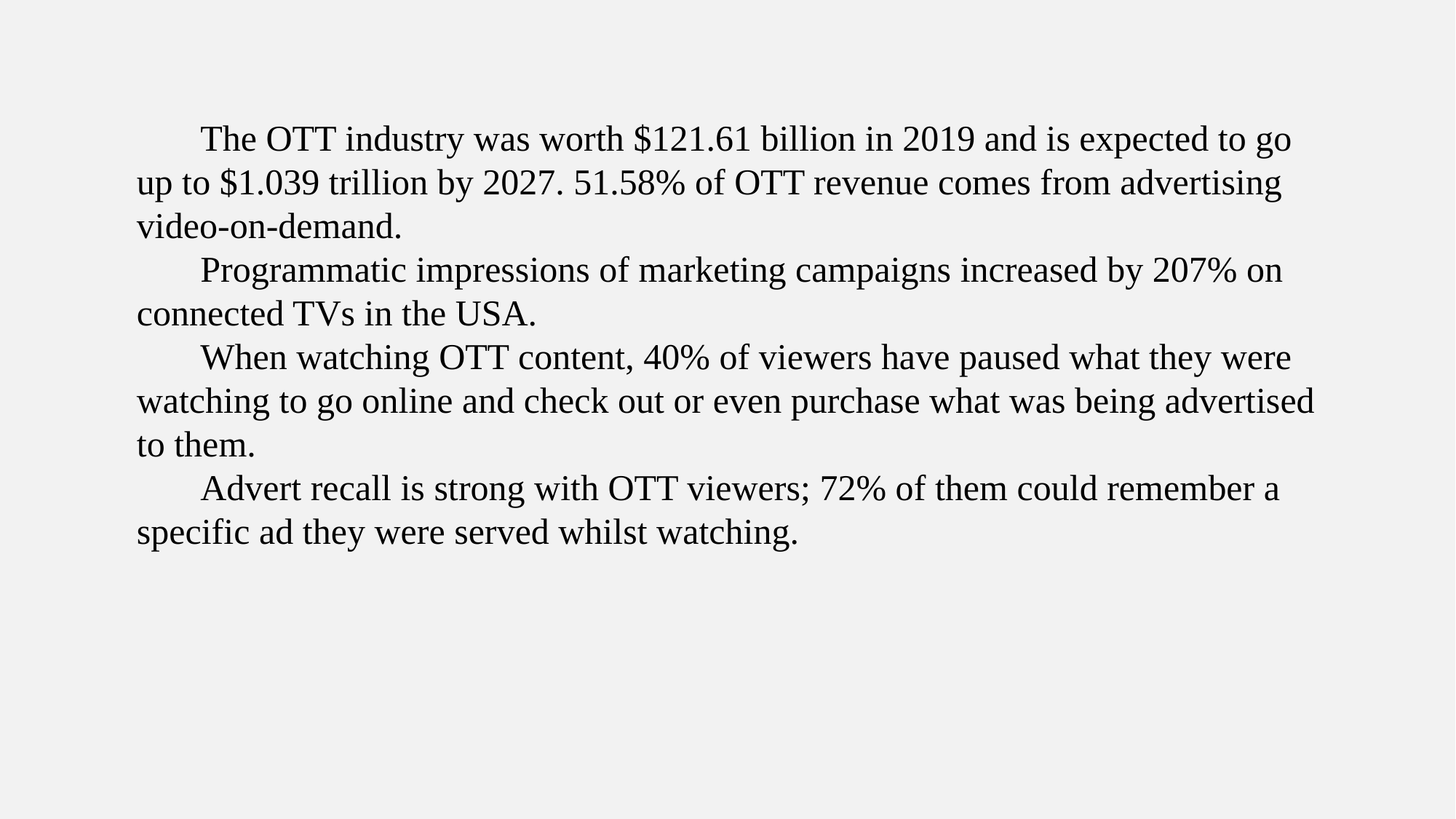

The OTT industry was worth $121.61 billion in 2019 and is expected to go up to $1.039 trillion by 2027. 51.58% of OTT revenue comes from advertising video-on-demand.
       Programmatic impressions of marketing campaigns increased by 207% on connected TVs in the USA.
       When watching OTT content, 40% of viewers have paused what they were watching to go online and check out or even purchase what was being advertised to them.
       Advert recall is strong with OTT viewers; 72% of them could remember a specific ad they were served whilst watching.